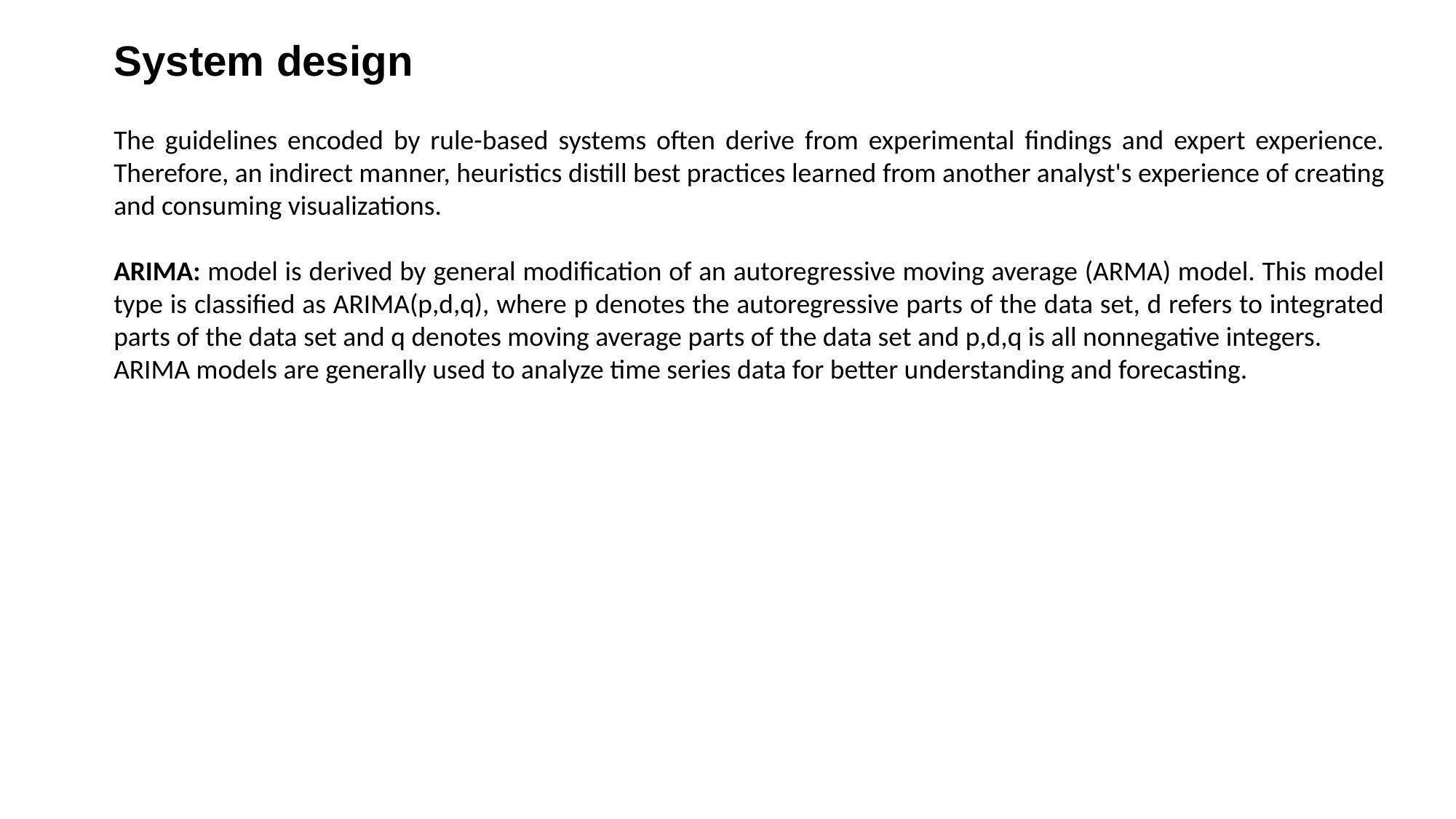

# System design

The guidelines encoded by rule-based systems often derive from experimental findings and expert experience. Therefore, an indirect manner, heuristics distill best practices learned from another analyst's experience of creating and consuming visualizations.

ARIMA: model is derived by general modification of an autoregressive moving average (ARMA) model. This model type is classified as ARIMA(p,d,q), where p denotes the autoregressive parts of the data set, d refers to integrated parts of the data set and q denotes moving average parts of the data set and p,d,q is all nonnegative integers.
ARIMA models are generally used to analyze time series data for better understanding and forecasting.